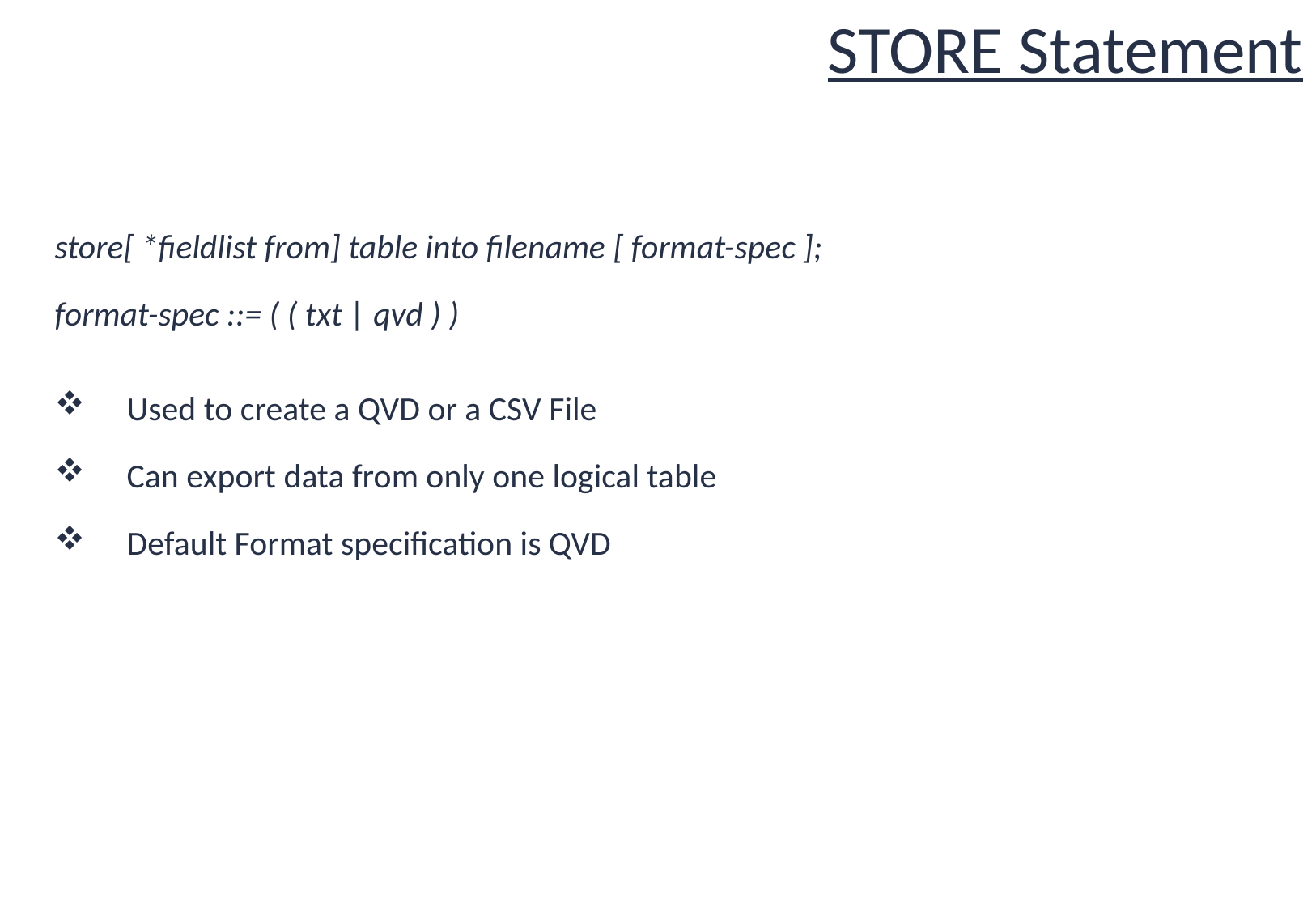

# STORE Statement
store[ *fieldlist from] table into filename [ format-spec ];
format-spec ::= ( ( txt | qvd ) )

Used to create a QVD or a CSV File
Can export data from only one logical table
Default Format specification is QVD